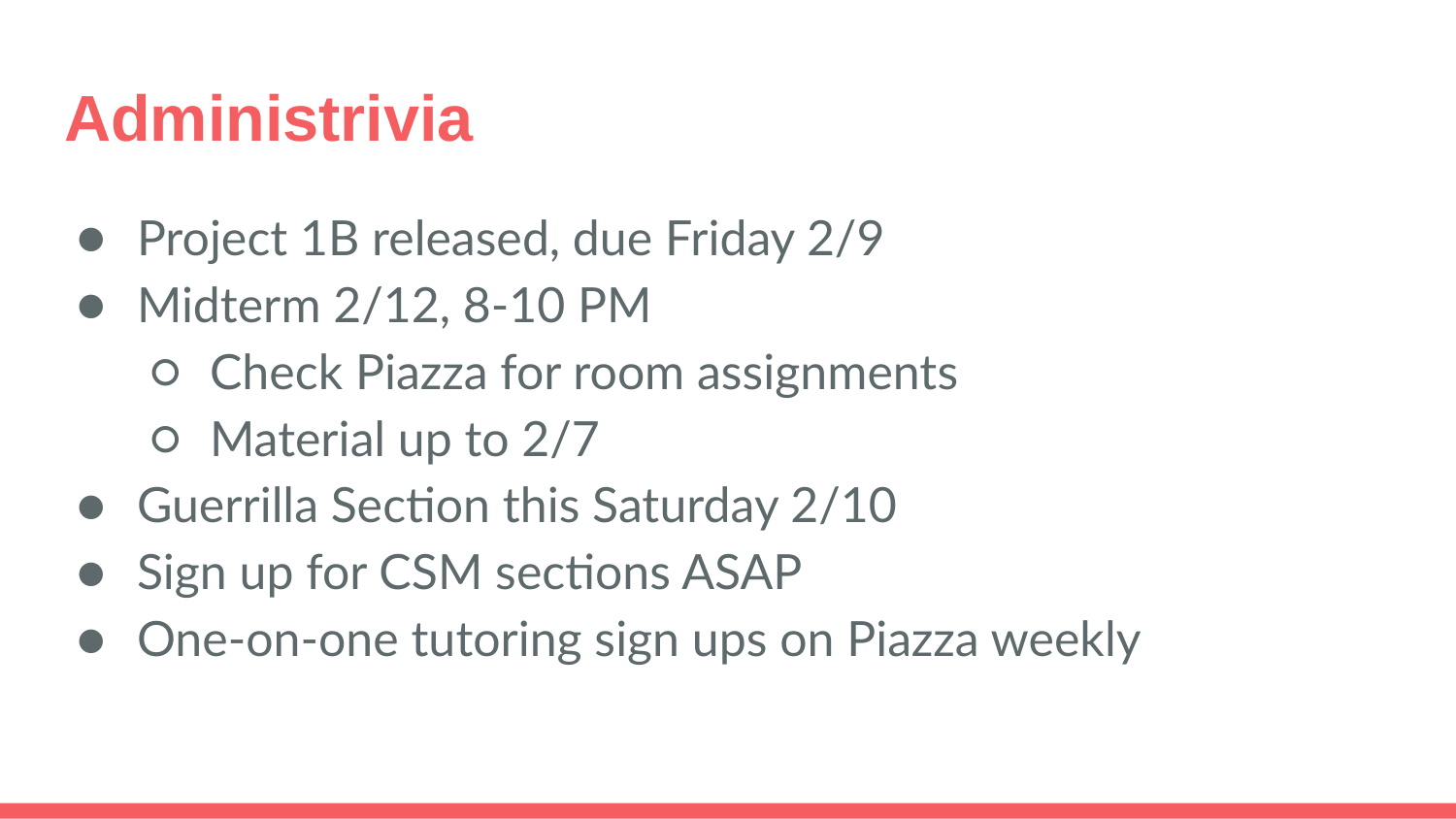

# Administrivia
Project 1B released, due Friday 2/9
Midterm 2/12, 8-10 PM
Check Piazza for room assignments
Material up to 2/7
Guerrilla Section this Saturday 2/10
Sign up for CSM sections ASAP
One-on-one tutoring sign ups on Piazza weekly